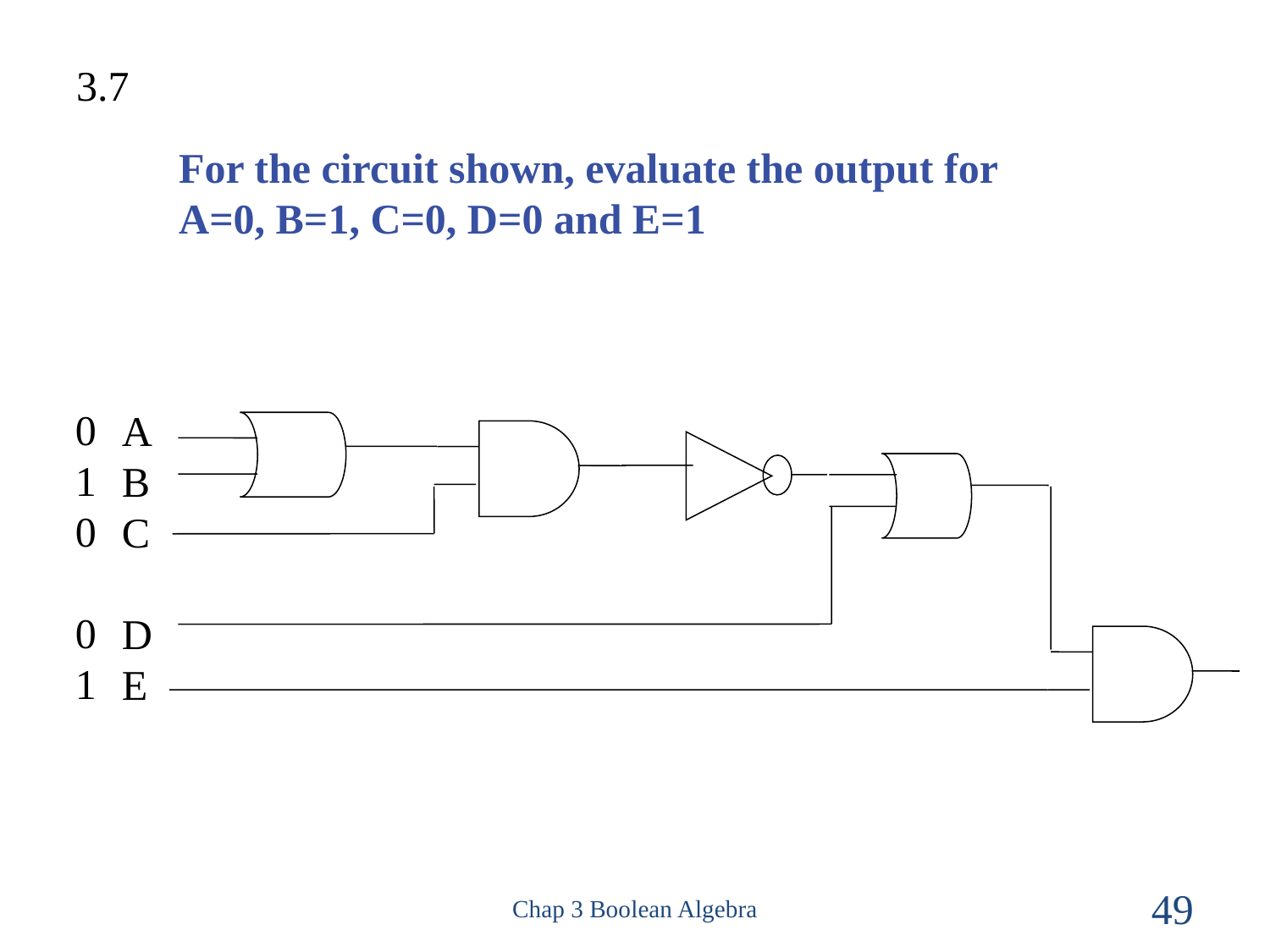

3.7
For the circuit shown, evaluate the output for
A=0, B=1, C=0, D=0 and E=1
0
1
0

0
1
A
B
C

D
E

Chap 3 Boolean Algebra
49